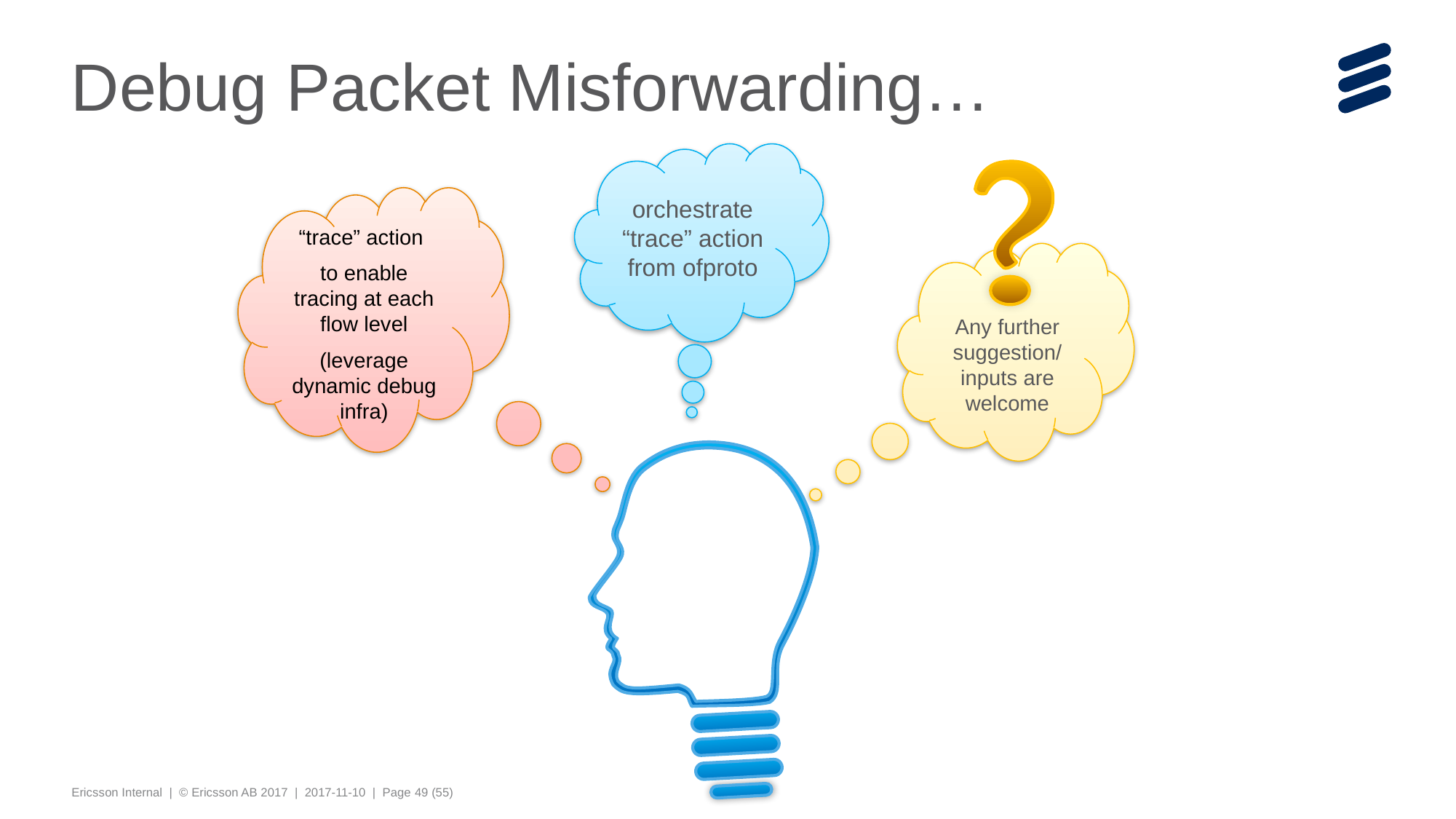

# Debug Packet Misforwarding…
orchestrate “trace” action from ofproto

“trace” action
to enable tracing at each flow level
(leverage dynamic debug infra)

Any further suggestion/ inputs are welcome